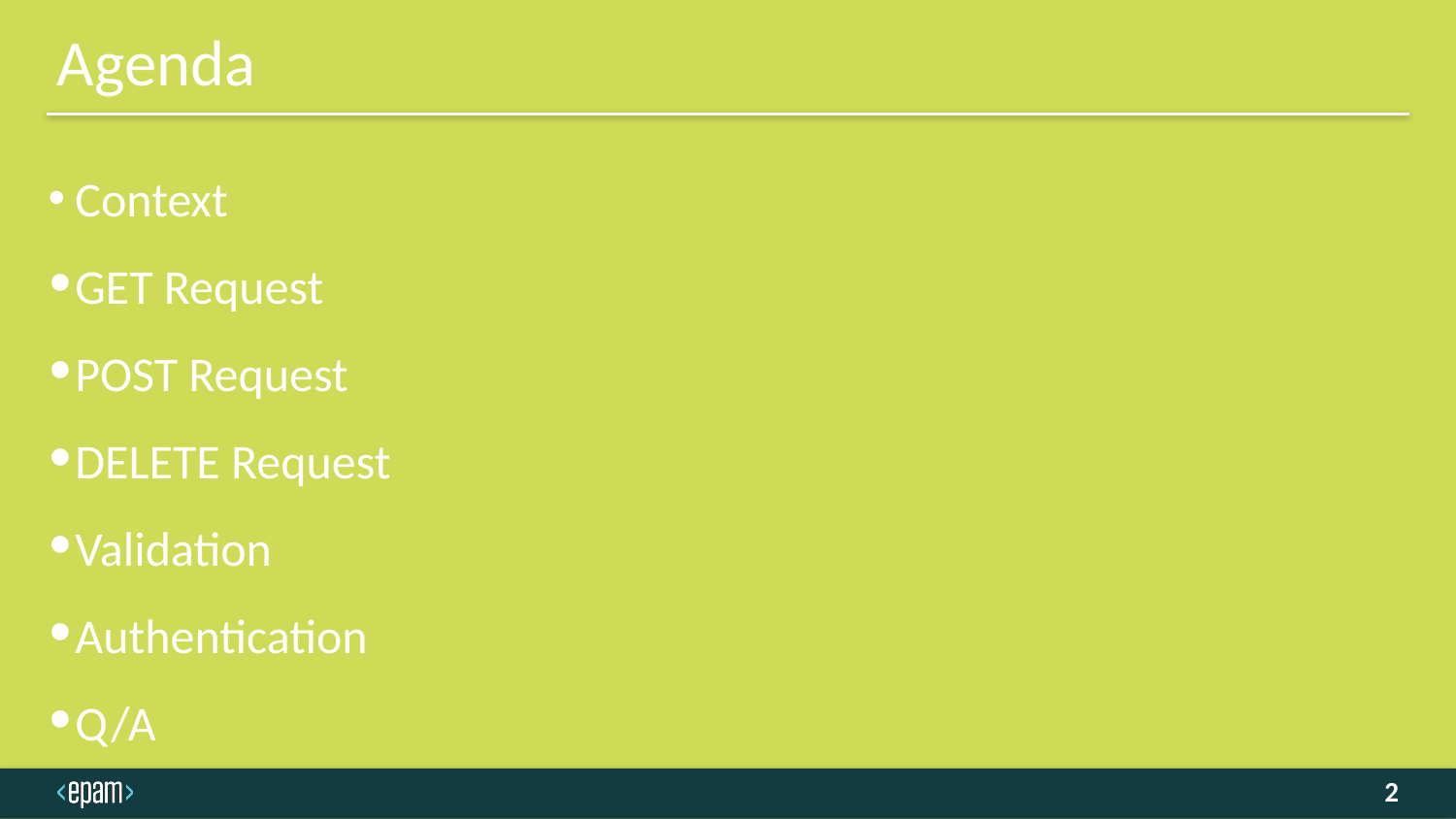

Agenda
Context
GET Request
POST Request
DELETE Request
Validation
Authentication
Q/A

2